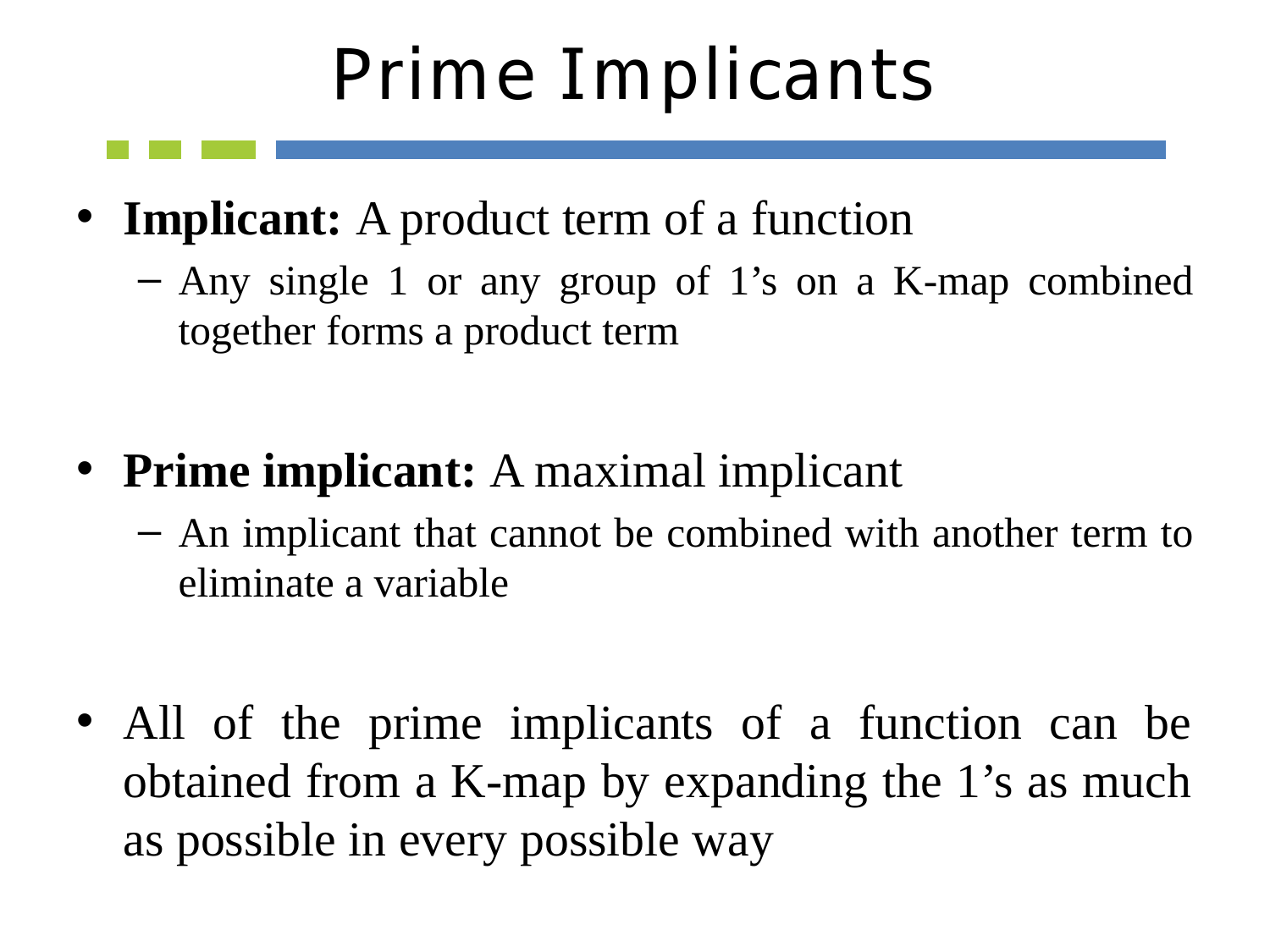

# Prime Implicants
Implicant: A product term of a function
Any single 1 or any group of 1’s on a K-map combined together forms a product term

Prime implicant: A maximal implicant
An implicant that cannot be combined with another term to eliminate a variable

All of the prime implicants of a function can be obtained from a K-map by expanding the 1’s as much as possible in every possible way